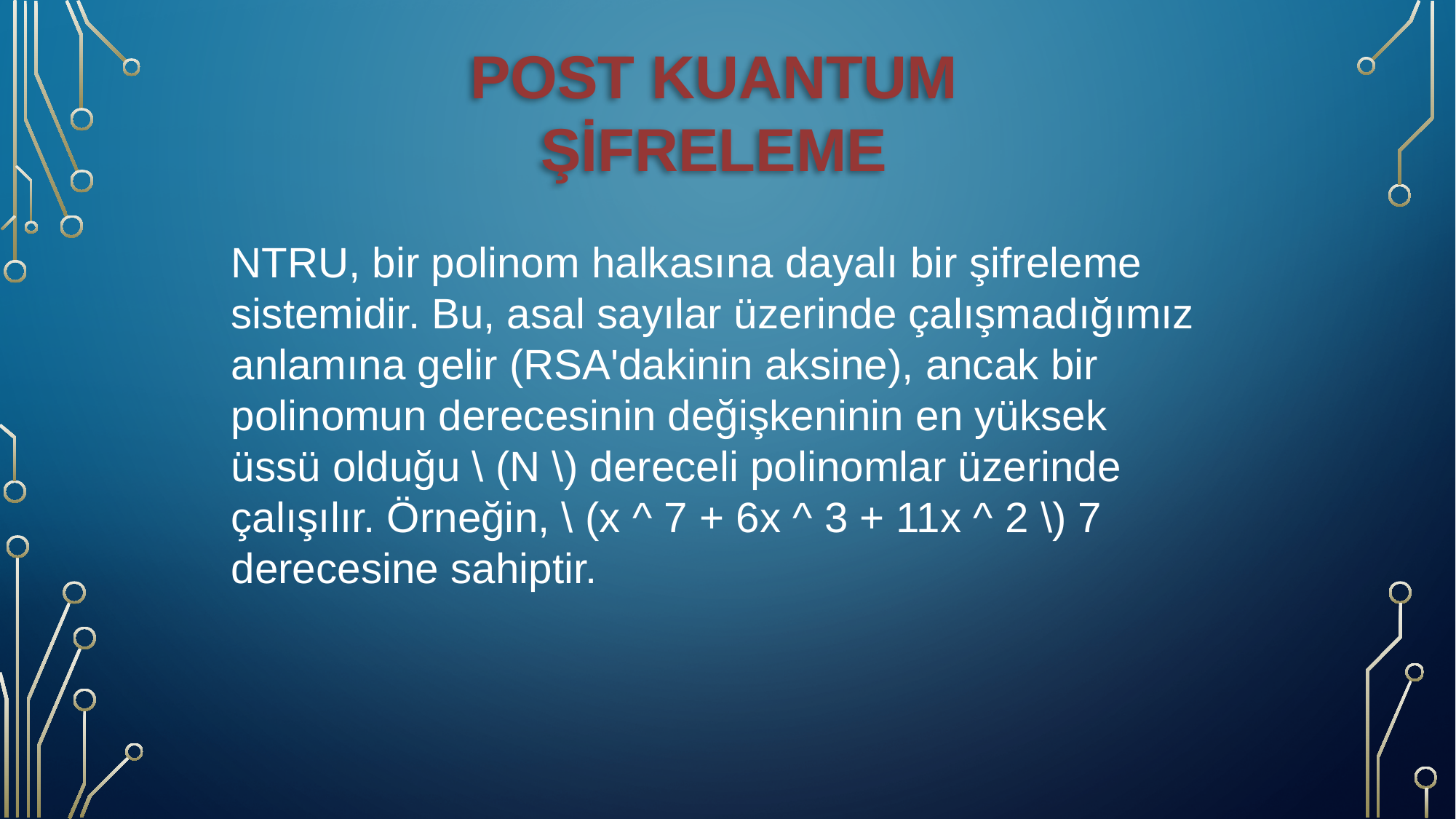

POST KUANTUM ŞİFRELEME
NTRU, bir polinom halkasına dayalı bir şifreleme sistemidir. Bu, asal sayılar üzerinde çalışmadığımız anlamına gelir (RSA'dakinin aksine), ancak bir polinomun derecesinin değişkeninin en yüksek üssü olduğu \ (N \) dereceli polinomlar üzerinde çalışılır. Örneğin, \ (x ^ 7 + 6x ^ 3 + 11x ^ 2 \) 7 derecesine sahiptir.